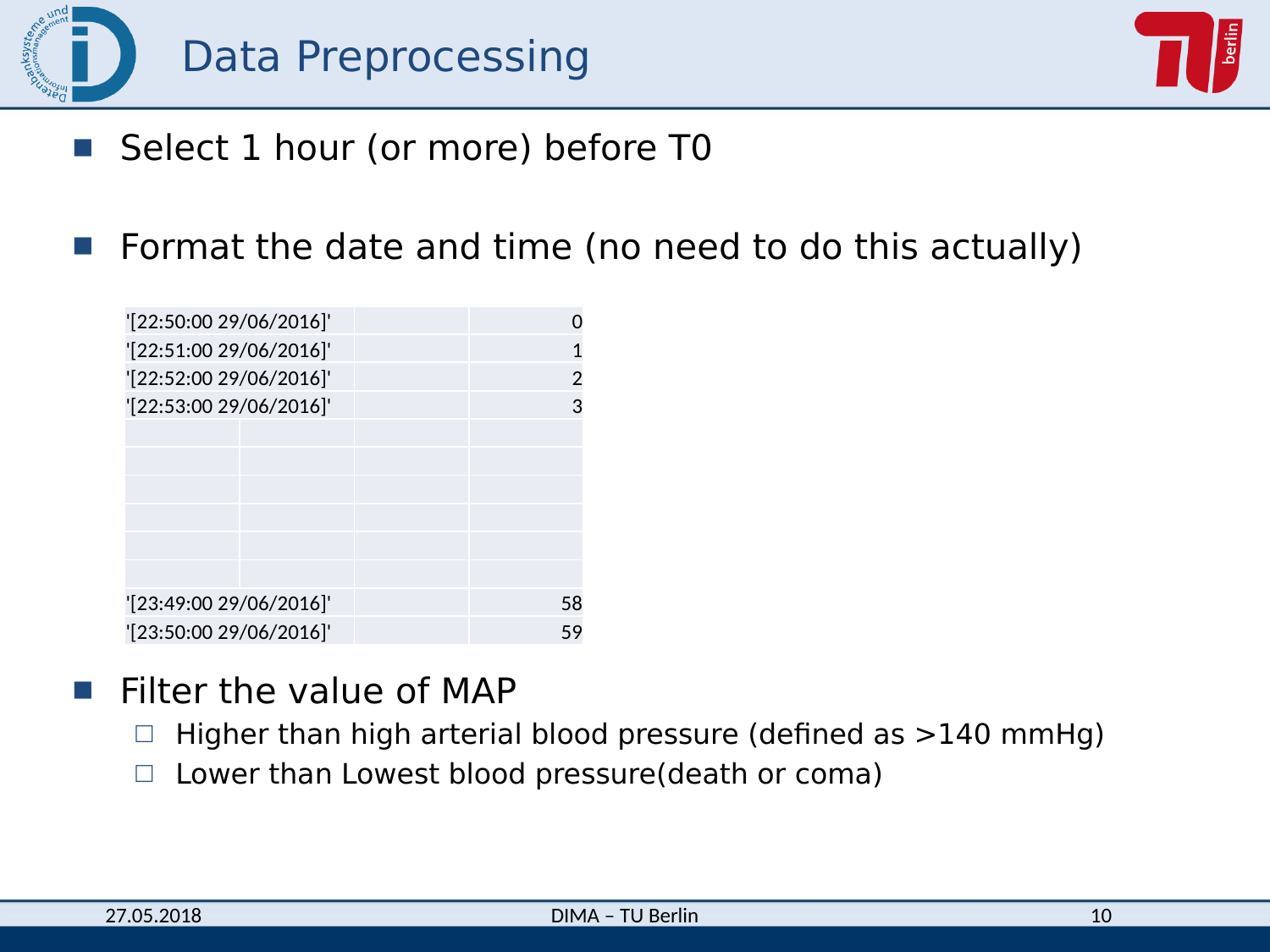

# Data Preprocessing
Select 1 hour (or more) before T0

Format the date and time (no need to do this actually)

Filter the value of MAP
Higher than high arterial blood pressure (defined as >140 mmHg)
Lower than Lowest blood pressure(death or coma)

| '[22:50:00 29/06/2016]' |  |  | 0 |
| --- | --- | --- | --- |
| '[22:51:00 29/06/2016]' |  |  | 1 |
| '[22:52:00 29/06/2016]' |  |  | 2 |
| '[22:53:00 29/06/2016]' |  |  | 3 |
|  |  |  |  |
|  |  |  |  |
|  |  |  |  |
|  |  |  |  |
|  |  |  |  |
|  |  |  |  |
| '[23:49:00 29/06/2016]' |  |  | 58 |
| '[23:50:00 29/06/2016]' |  |  | 59 |